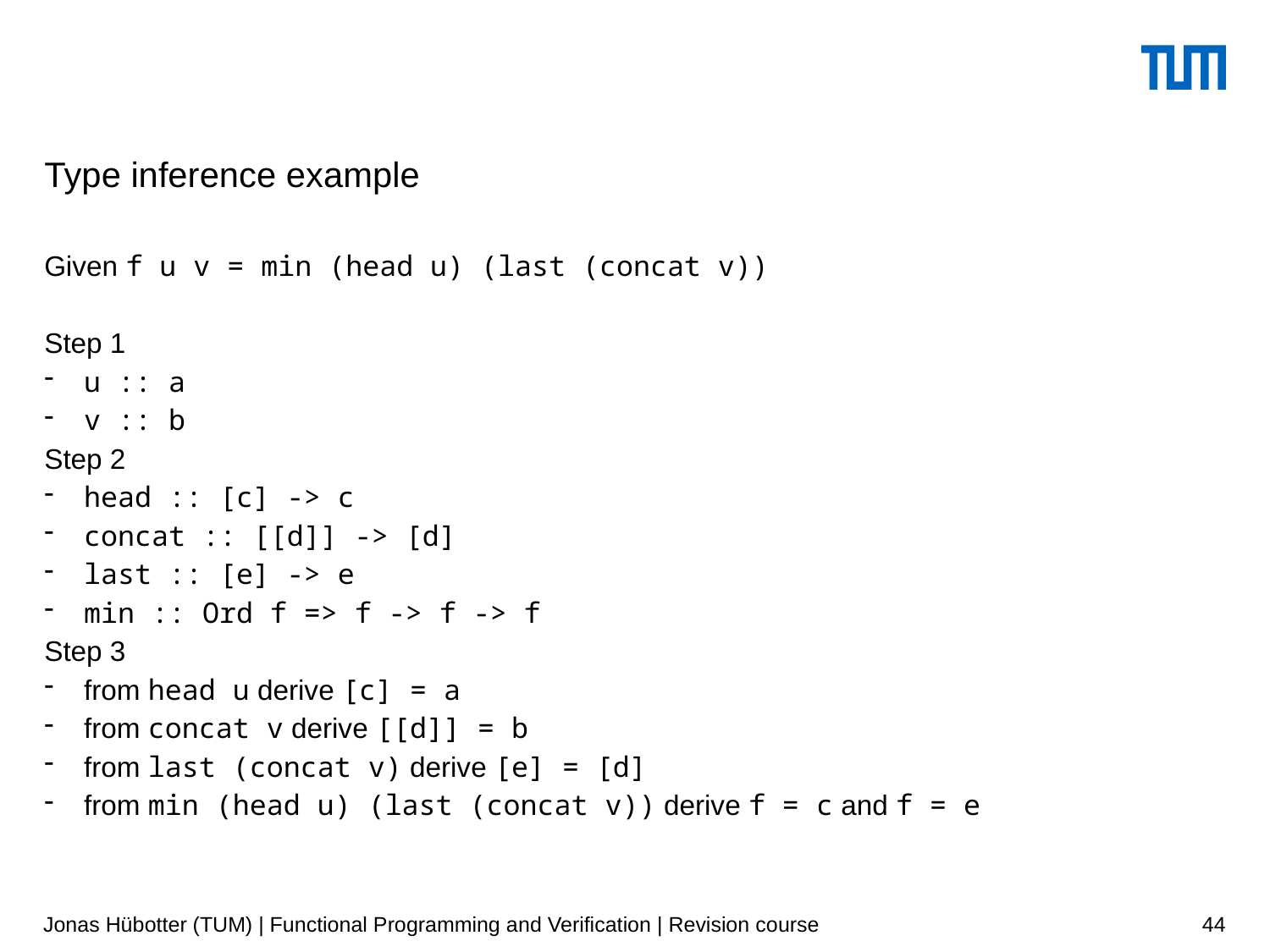

# Type inference example
Given f u v = min (head u) (last (concat v))

Step 1
u :: a
v :: b
Step 2
head :: [c] -> c
concat :: [[d]] -> [d]
last :: [e] -> e
min :: Ord f => f -> f -> f
Step 3
from head u derive [c] = a
from concat v derive [[d]] = b
from last (concat v) derive [e] = [d]
from min (head u) (last (concat v)) derive f = c and f = e
Jonas Hübotter (TUM) | Functional Programming and Verification | Revision course
44